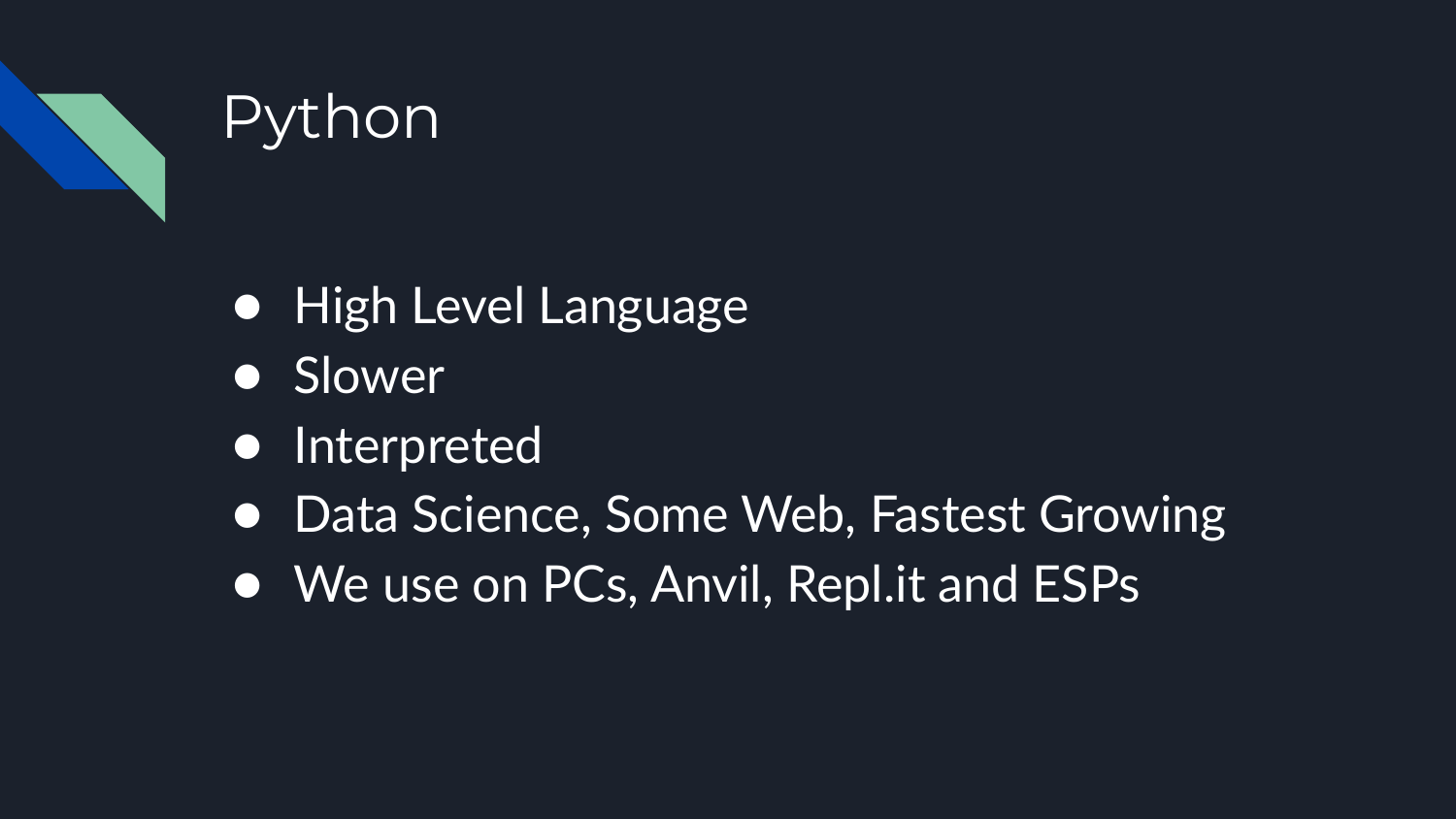

# Python
High Level Language
Slower
Interpreted
Data Science, Some Web, Fastest Growing
We use on PCs, Anvil, Repl.it and ESPs